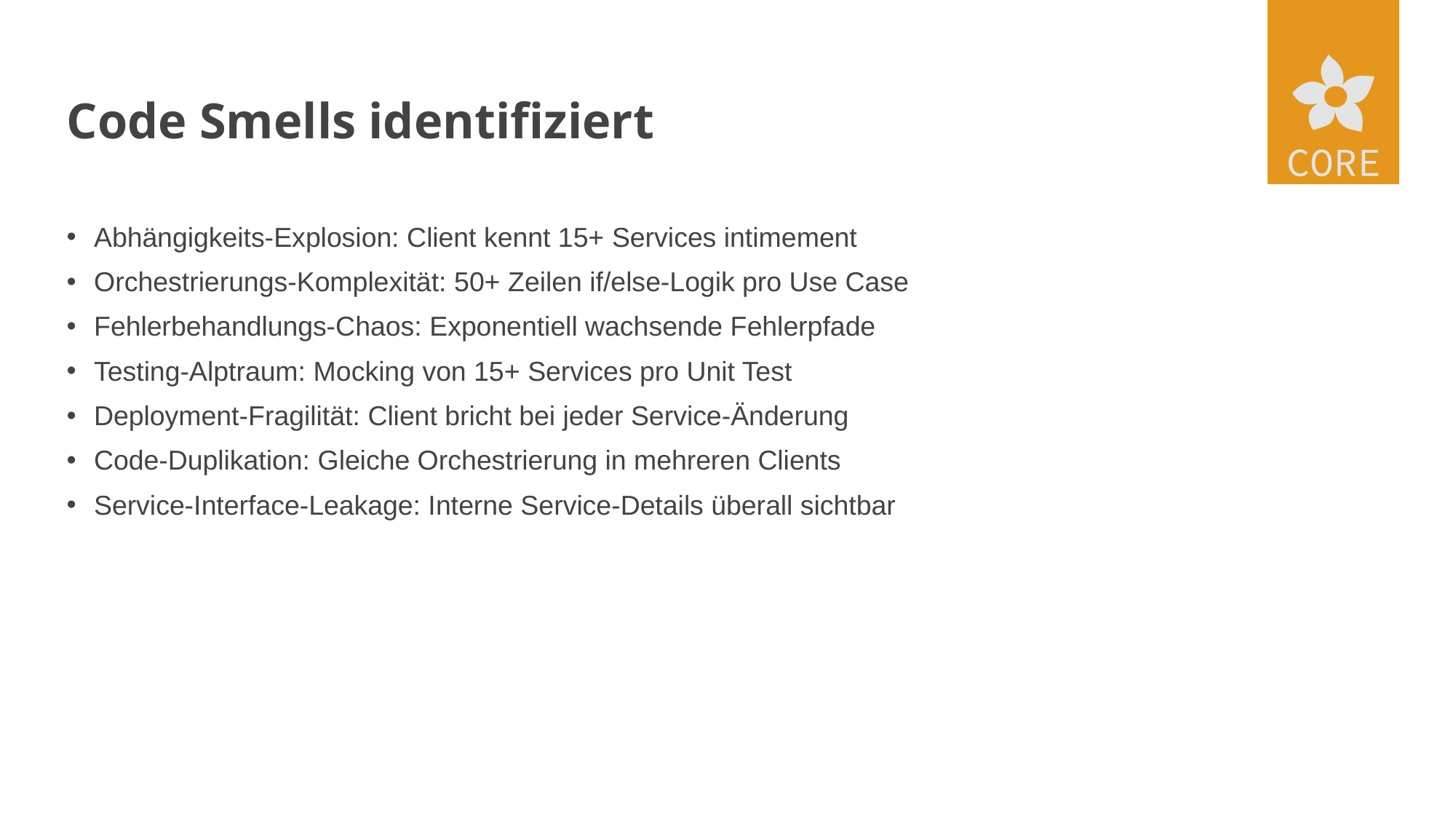

# Code Smells identifiziert
Abhängigkeits-Explosion: Client kennt 15+ Services intimement
Orchestrierungs-Komplexität: 50+ Zeilen if/else-Logik pro Use Case
Fehlerbehandlungs-Chaos: Exponentiell wachsende Fehlerpfade
Testing-Alptraum: Mocking von 15+ Services pro Unit Test
Deployment-Fragilität: Client bricht bei jeder Service-Änderung
Code-Duplikation: Gleiche Orchestrierung in mehreren Clients
Service-Interface-Leakage: Interne Service-Details überall sichtbar